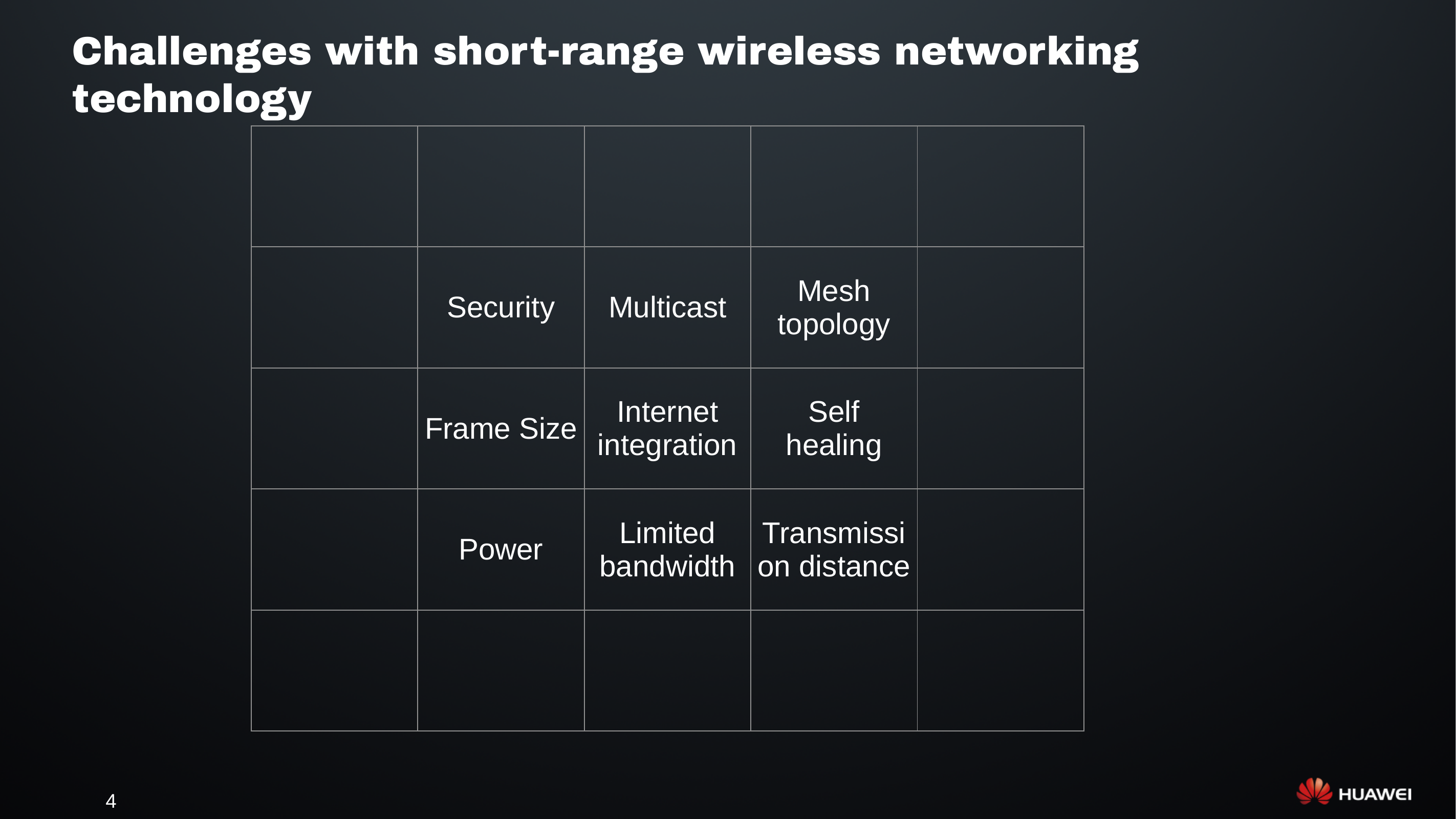

# Challenges with short-range wireless networking technology
|  |  |  |  |  |
| --- | --- | --- | --- | --- |
|  | Security | Multicast | Mesh topology |  |
|  | Frame Size | Internet integration | Self healing |  |
|  | Power | Limited bandwidth | Transmission distance |  |
|  |  |  |  |  |